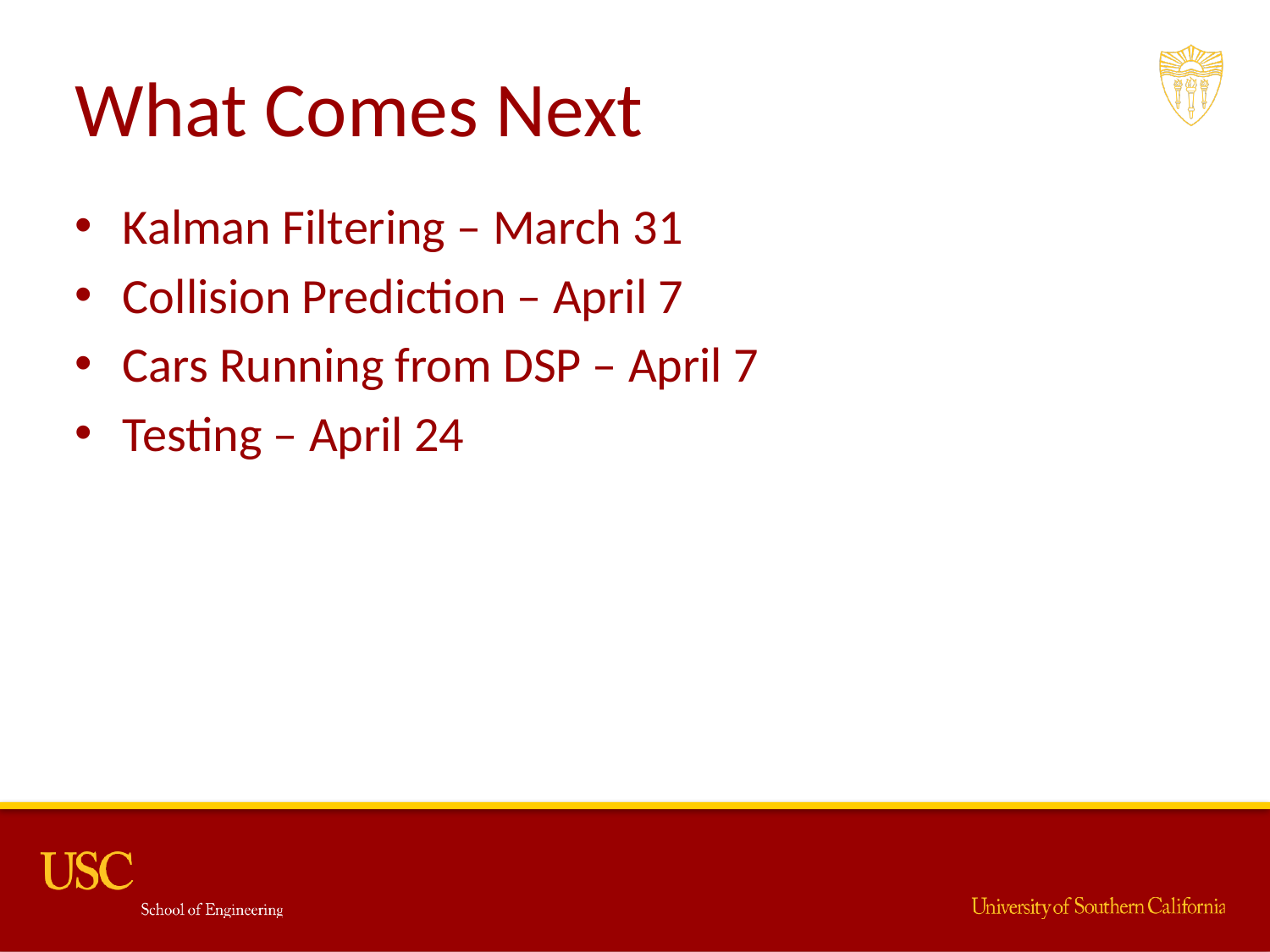

# What Comes Next
Kalman Filtering – March 31
Collision Prediction – April 7
Cars Running from DSP – April 7
Testing – April 24